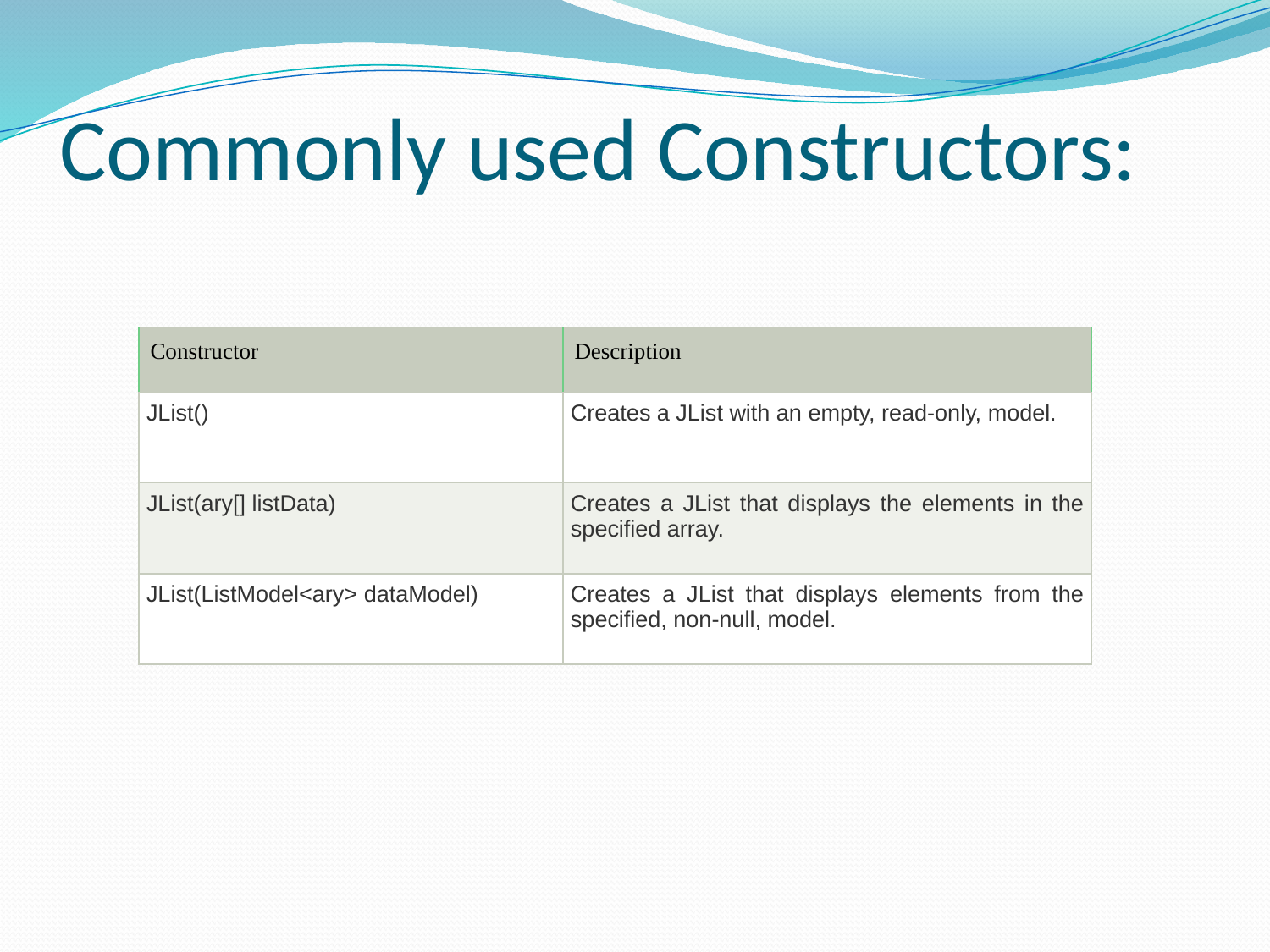

# Commonly used Constructors:
| Constructor | Description |
| --- | --- |
| JList() | Creates a JList with an empty, read-only, model. |
| JList(ary[] listData) | Creates a JList that displays the elements in the specified array. |
| JList(ListModel<ary> dataModel) | Creates a JList that displays elements from the specified, non-null, model. |